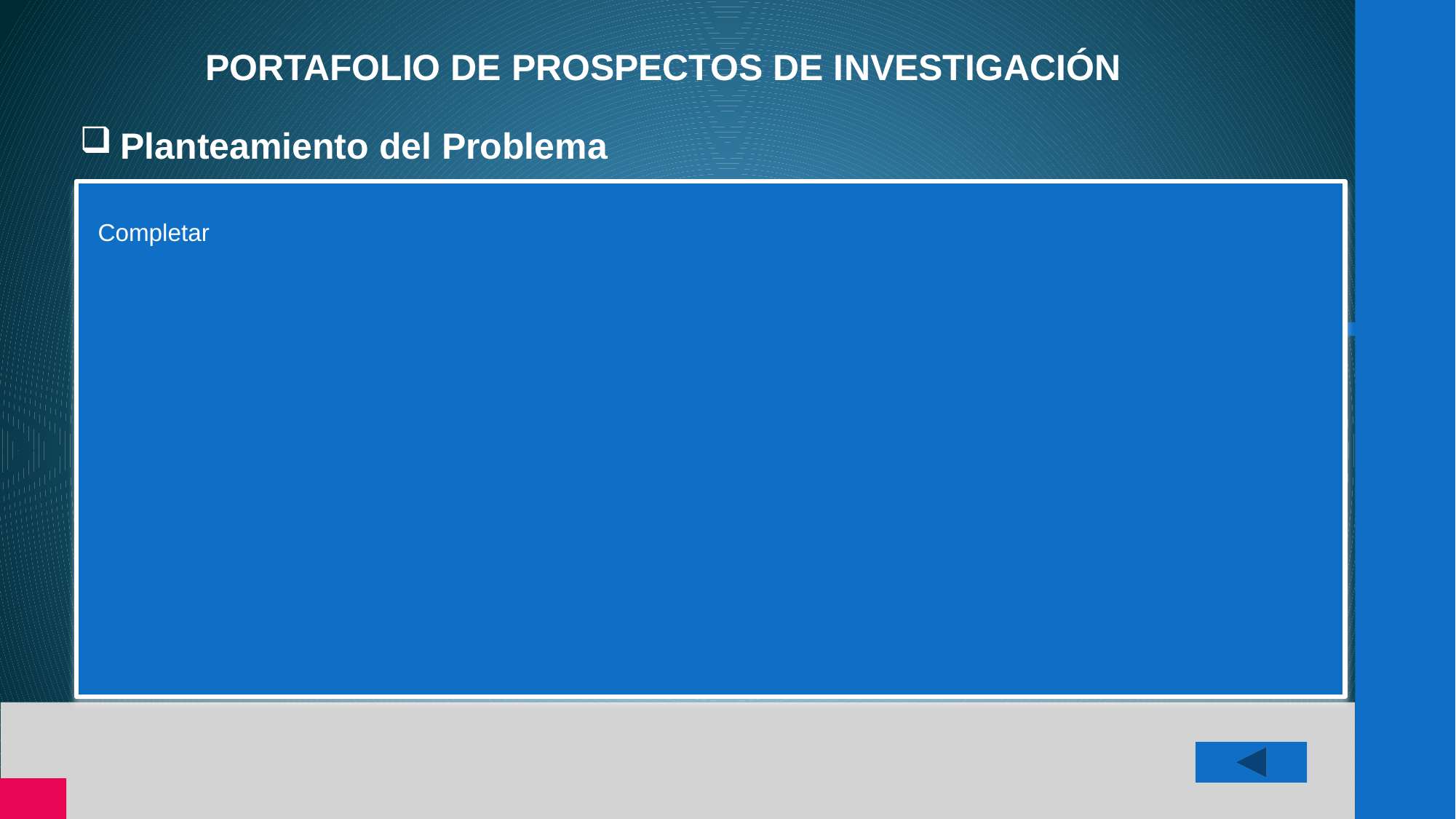

PORTAFOLIO DE PROSPECTOS DE INVESTIGACIÓN
Planteamiento del Problema
# Completar